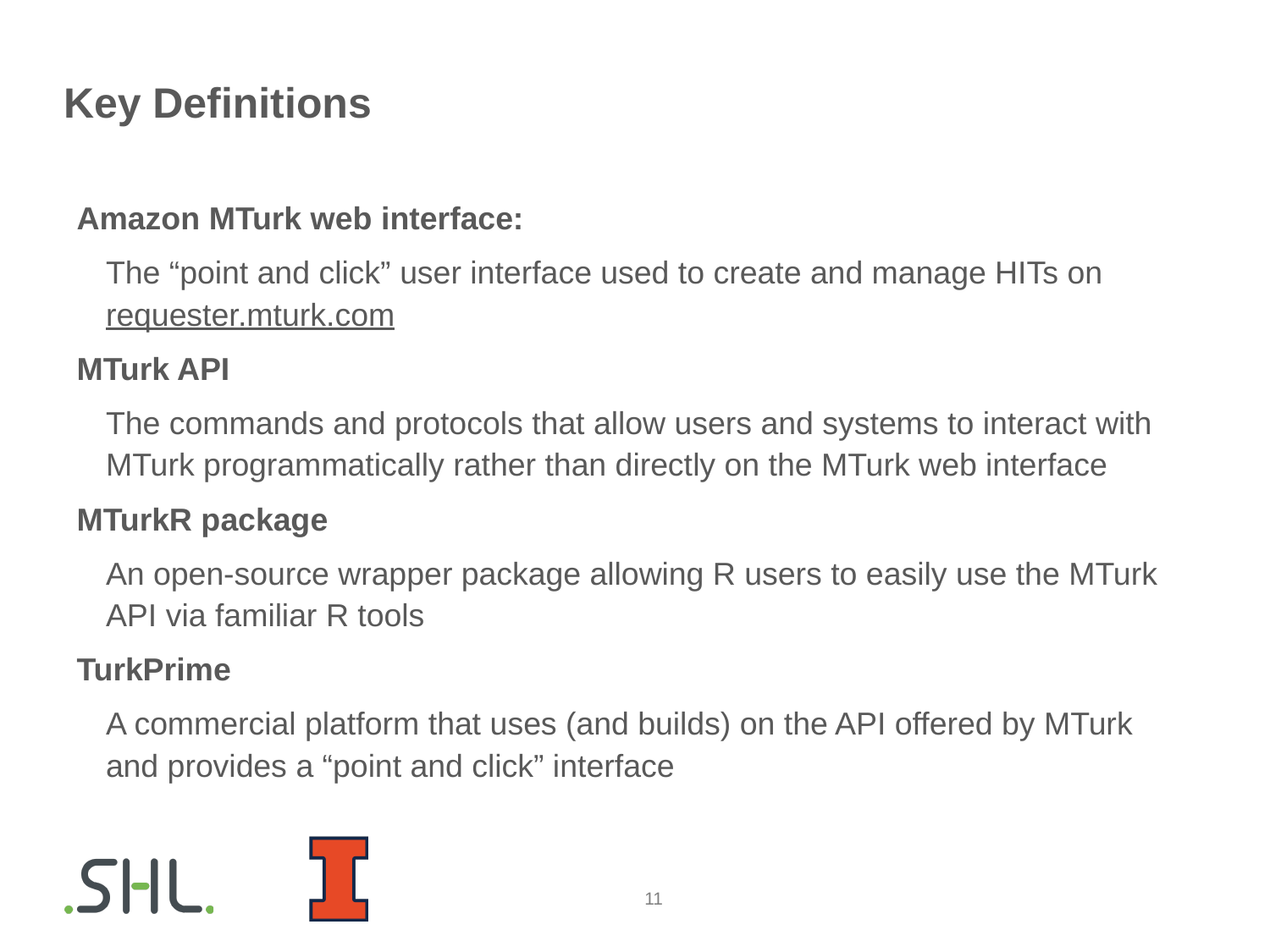

# Key Definitions
Amazon MTurk web interface:
The “point and click” user interface used to create and manage HITs on requester.mturk.com
MTurk API
The commands and protocols that allow users and systems to interact with MTurk programmatically rather than directly on the MTurk web interface
MTurkR package
An open-source wrapper package allowing R users to easily use the MTurk API via familiar R tools
TurkPrime
A commercial platform that uses (and builds) on the API offered by MTurk and provides a “point and click” interface